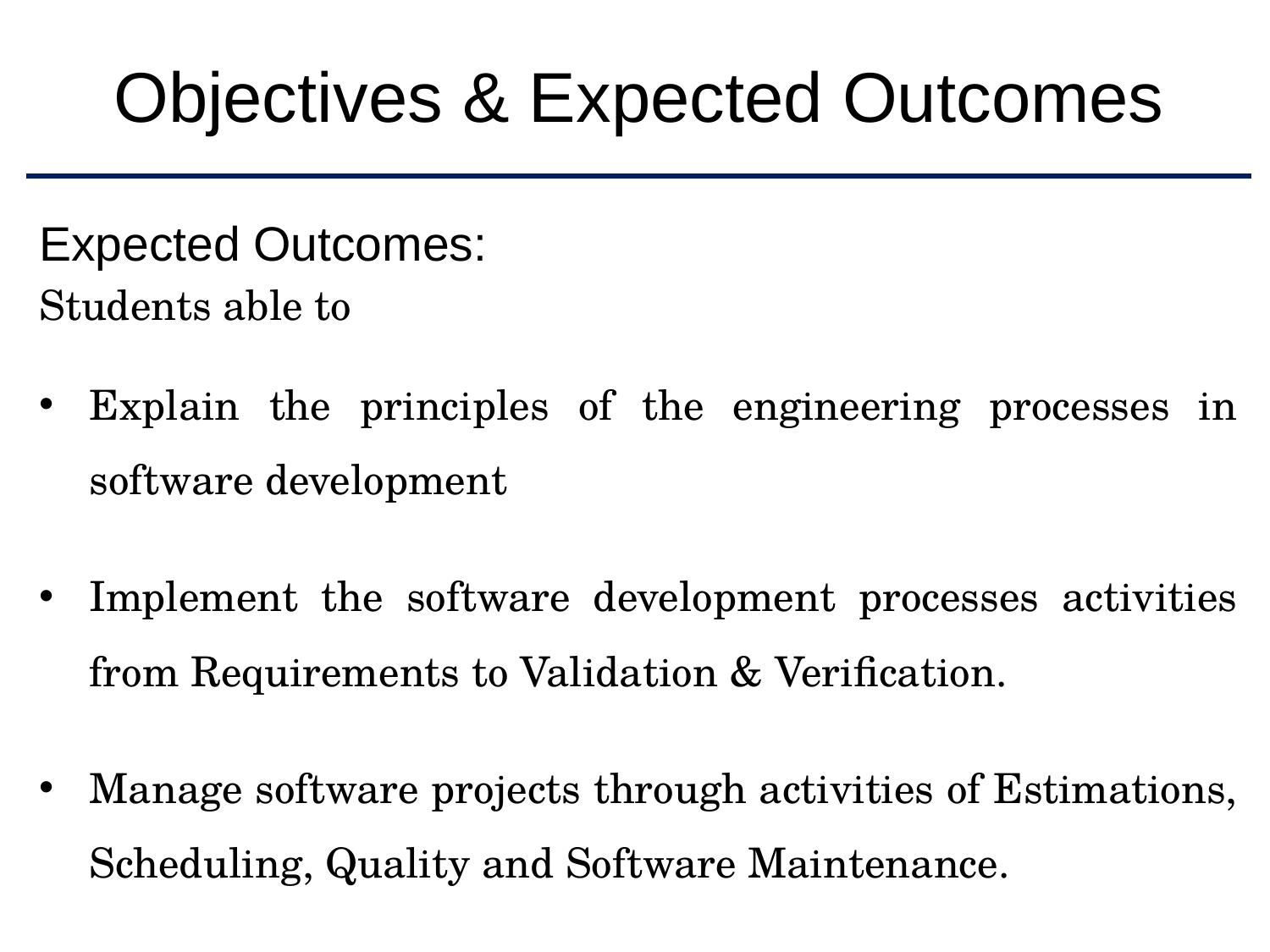

# Objectives & Expected Outcomes
Expected Outcomes:
Students able to

Explain the principles of the engineering processes in software development

Implement the software development processes activities from Requirements to Validation & Verification.

Manage software projects through activities of Estimations, Scheduling, Quality and Software Maintenance.